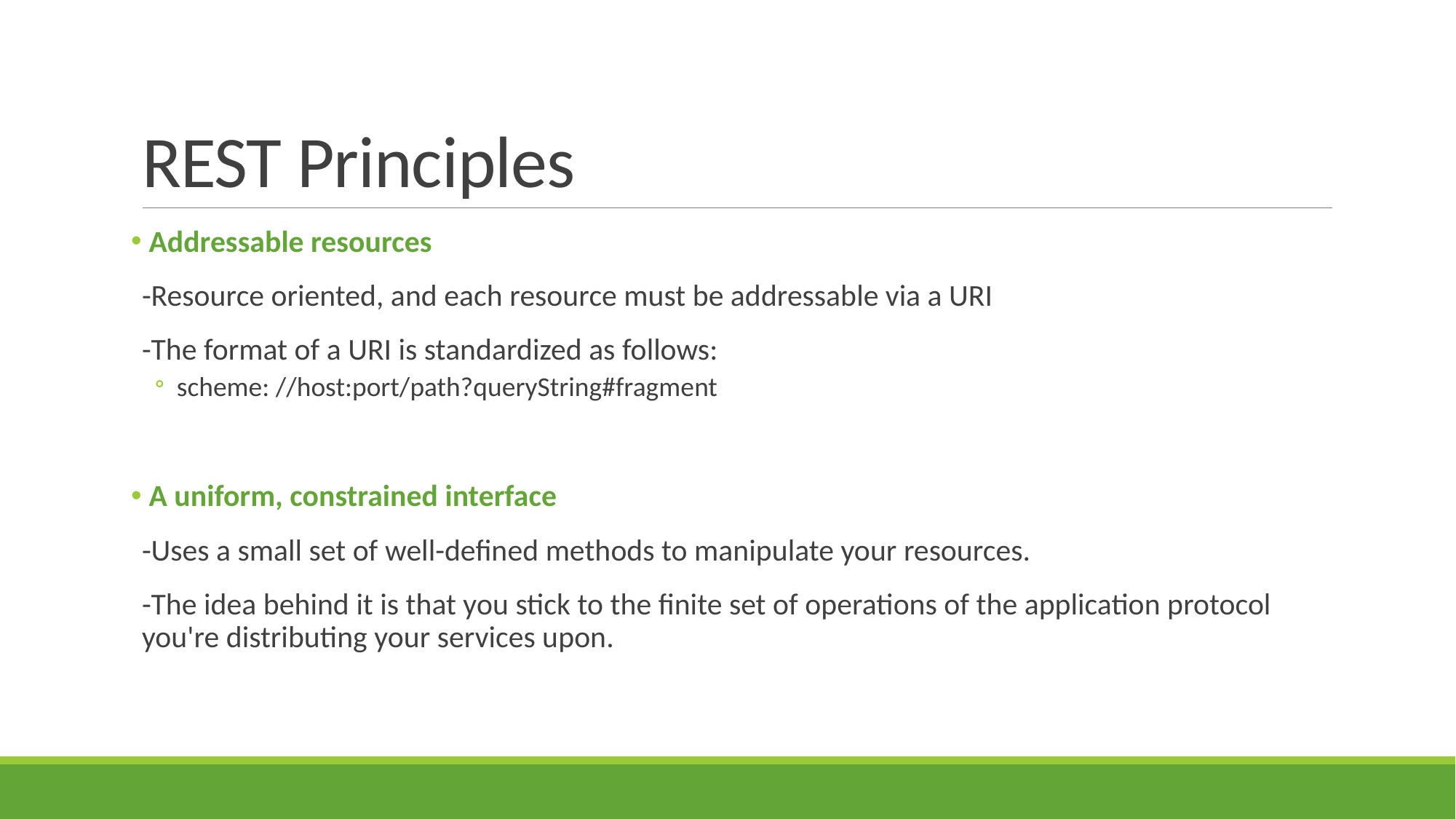

# REST Principles
 Addressable resources
-Resource oriented, and each resource must be addressable via a URI
-The format of a URI is standardized as follows:
scheme: //host:port/path?queryString#fragment

 A uniform, constrained interface
-Uses a small set of well-defined methods to manipulate your resources.
-The idea behind it is that you stick to the finite set of operations of the application protocol you're distributing your services upon.